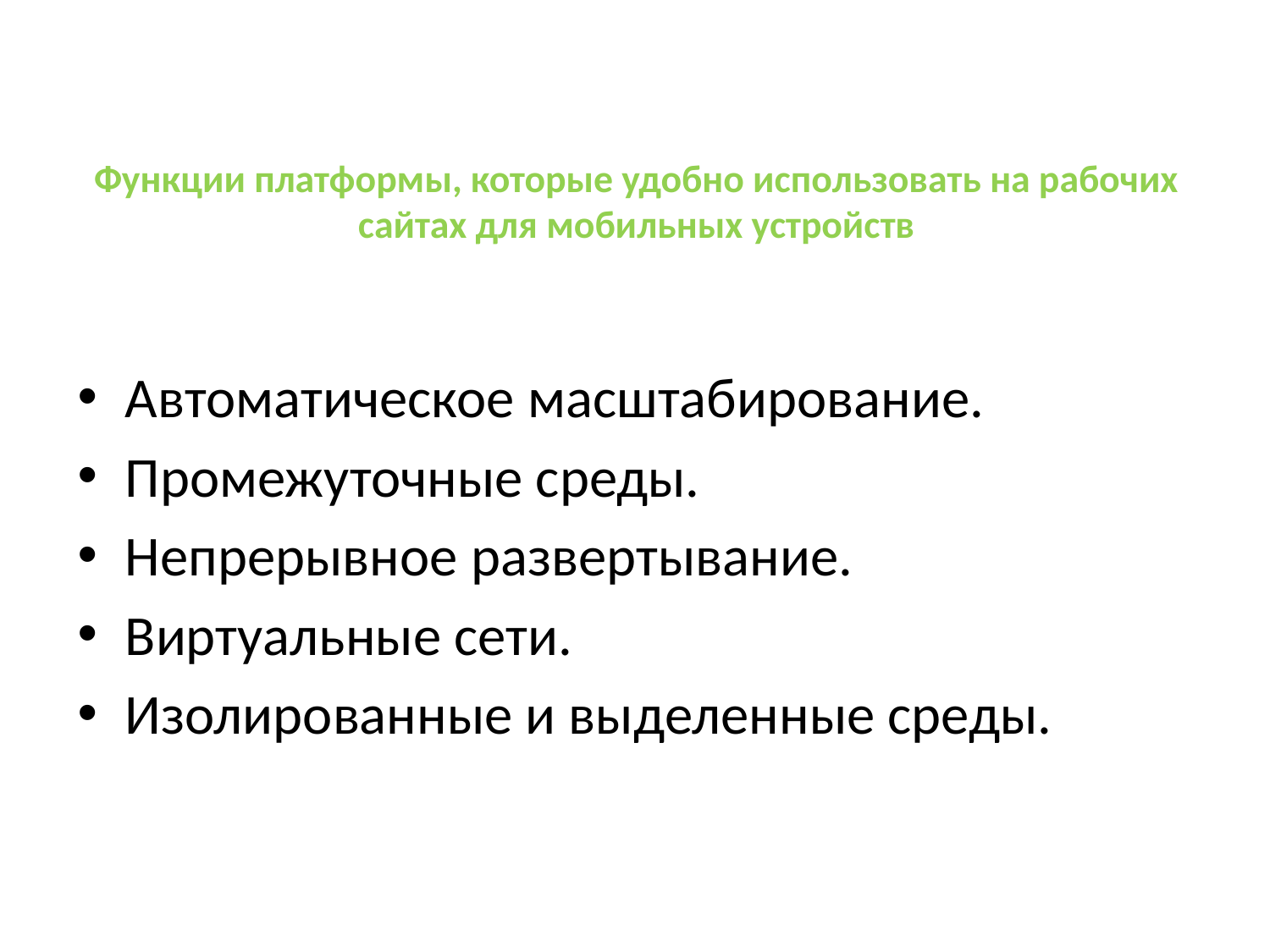

# Функции платформы, которые удобно использовать на рабочих сайтах для мобильных устройств

Автоматическое масштабирование.
Промежуточные среды.
Непрерывное развертывание.
Виртуальные сети.
Изолированные и выделенные среды.